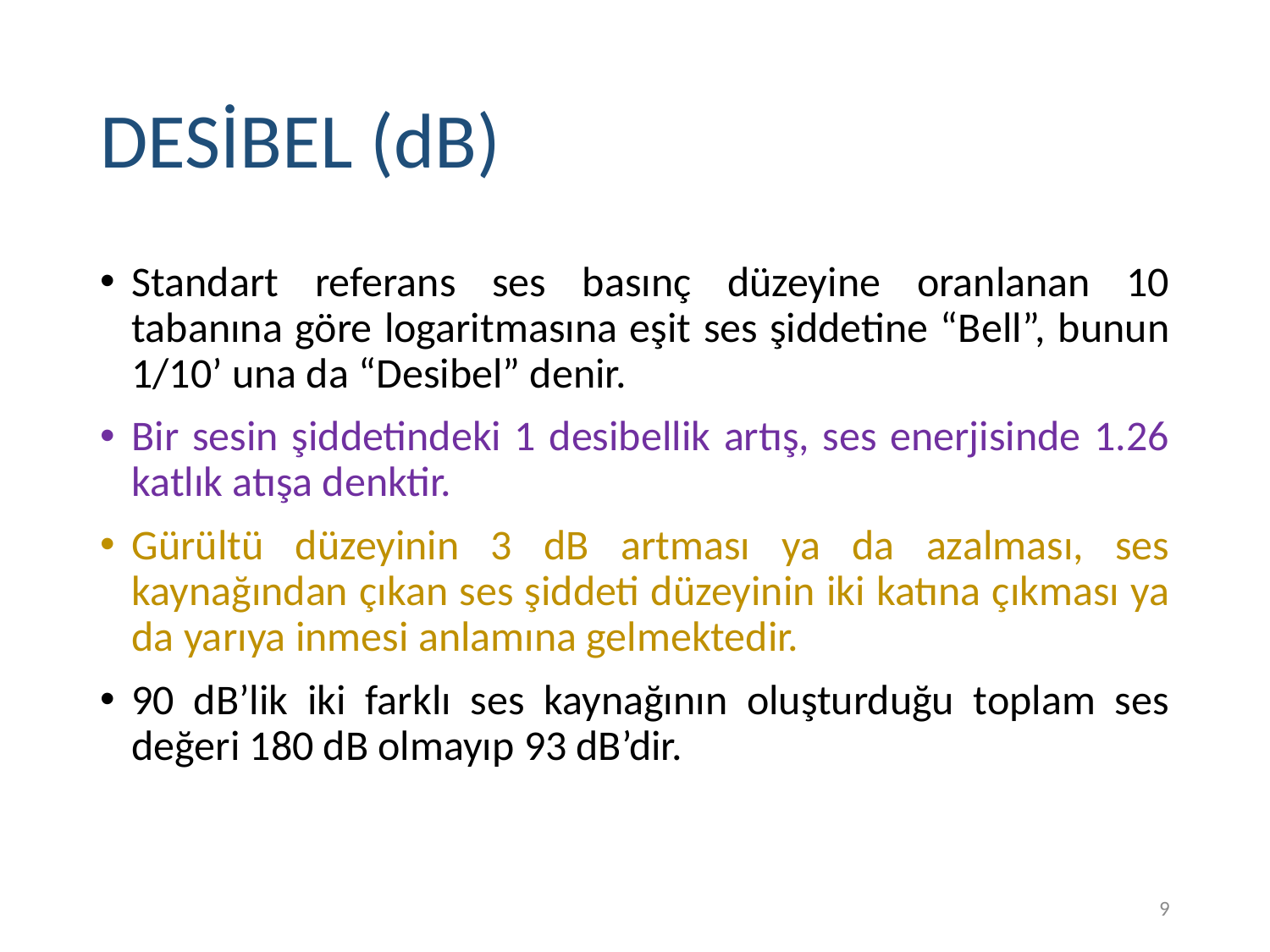

9
# DESİBEL (dB)
Standart referans ses basınç düzeyine oranlanan 10 tabanına göre logaritmasına eşit ses şiddetine “Bell”, bunun 1/10’ una da “Desibel” denir.
Bir sesin şiddetindeki 1 desibellik artış, ses enerjisinde 1.26 katlık atışa denktir.
Gürültü düzeyinin 3 dB artması ya da azalması, ses kaynağından çıkan ses şiddeti düzeyinin iki katına çıkması ya da yarıya inmesi anlamına gelmektedir.
90 dB’lik iki farklı ses kaynağının oluşturduğu toplam ses değeri 180 dB olmayıp 93 dB’dir.